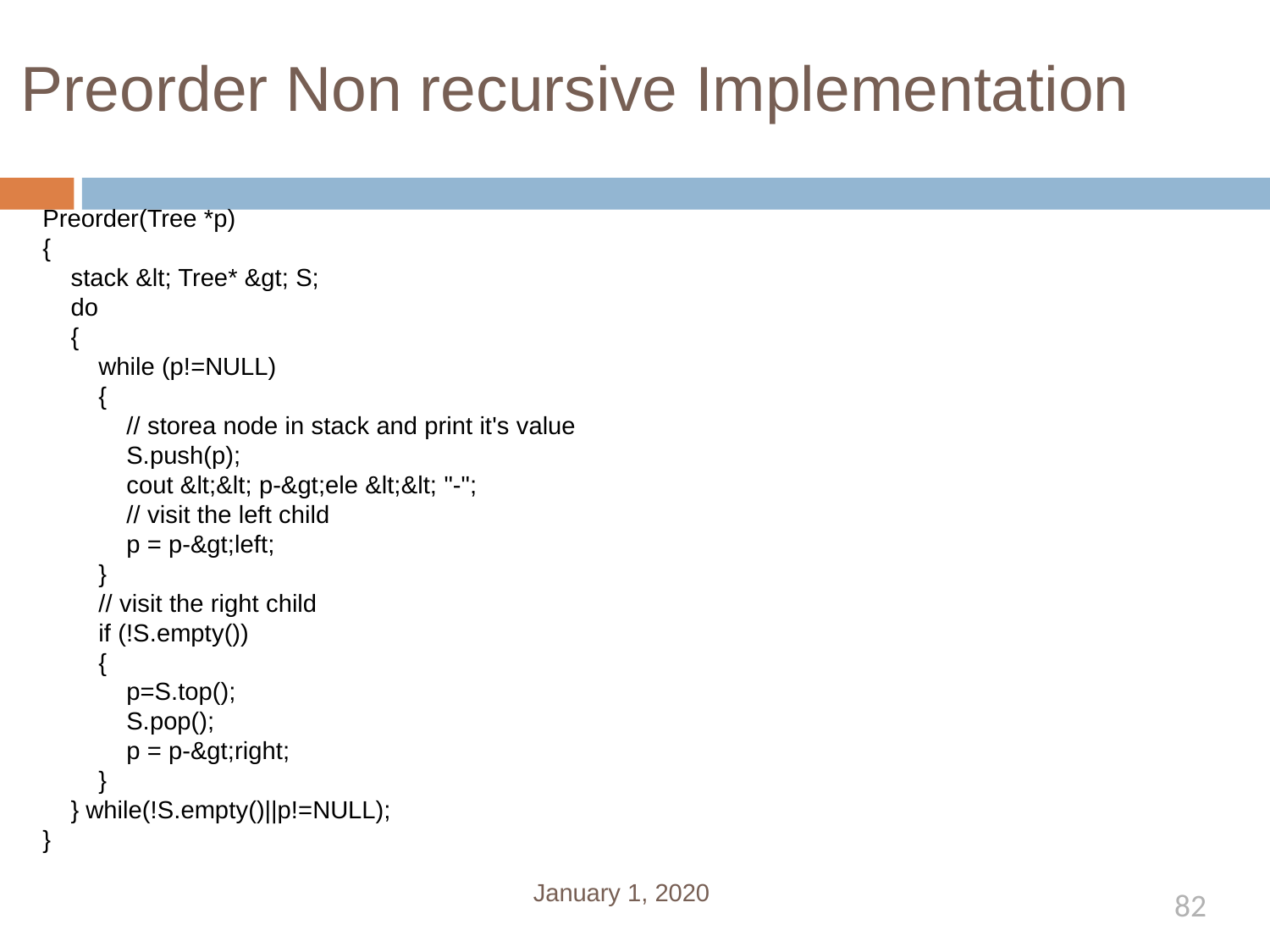

# Preorder Non recursive Implementation
Preorder(Tree *p)
{
    stack &lt; Tree* &gt; S;
    do
    {
        while (p!=NULL)
        {
            // storea node in stack and print it's value
            S.push(p);
            cout &lt;&lt; p-&gt;ele &lt;&lt; "-";
            // visit the left child
            p = p-&gt;left;
        }
        // visit the right child
        if (!S.empty())
        {
            p=S.top();
            S.pop();
            p = p-&gt;right;
        }
    } while(!S.empty()||p!=NULL);
}

January 1, 2020
82